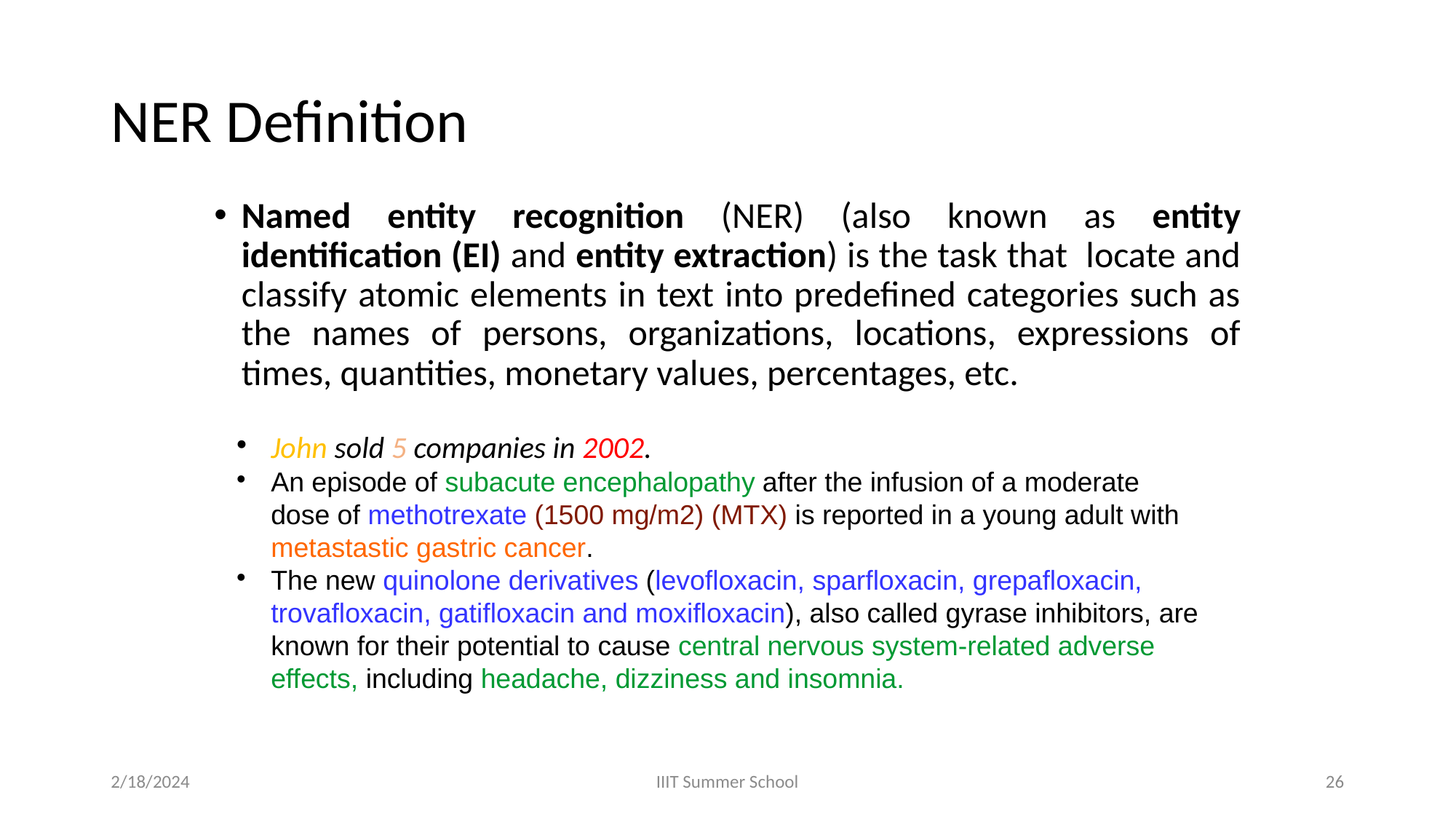

# NER Definition
Named entity recognition (NER) (also known as entity identification (EI) and entity extraction) is the task that  locate and classify atomic elements in text into predefined categories such as the names of persons, organizations, locations, expressions of times, quantities, monetary values, percentages, etc.

John sold 5 companies in 2002.
An episode of subacute encephalopathy after the infusion of a moderate dose of methotrexate (1500 mg/m2) (MTX) is reported in a young adult with metastastic gastric cancer.
The new quinolone derivatives (levofloxacin, sparfloxacin, grepafloxacin, trovafloxacin, gatifloxacin and moxifloxacin), also called gyrase inhibitors, are known for their potential to cause central nervous system-related adverse effects, including headache, dizziness and insomnia.
2/18/2024
IIIT Summer School
26